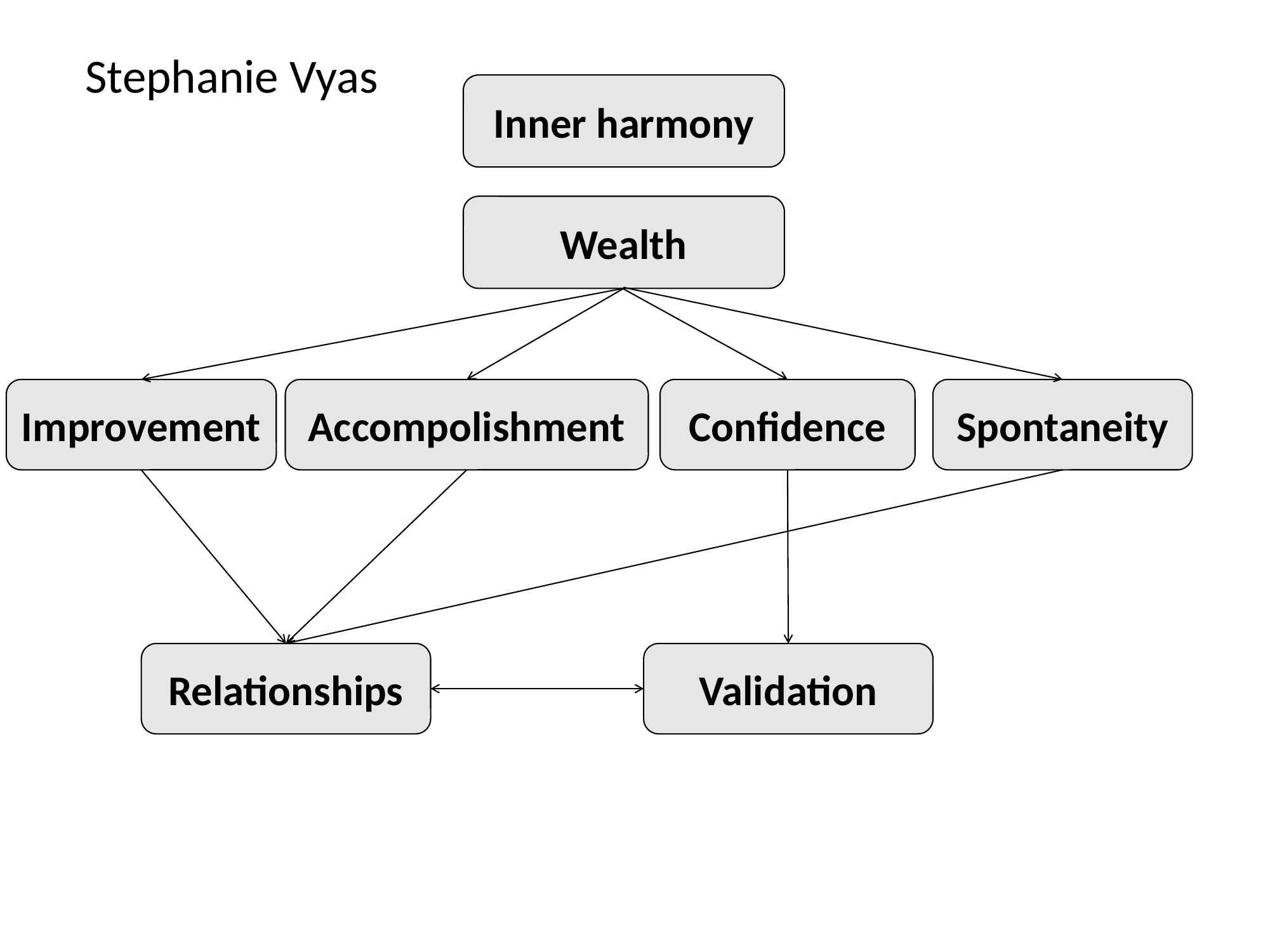

Stephanie Vyas
Inner harmony
Wealth
Improvement
Accompolishment
Confidence
Spontaneity
Relationships
Validation